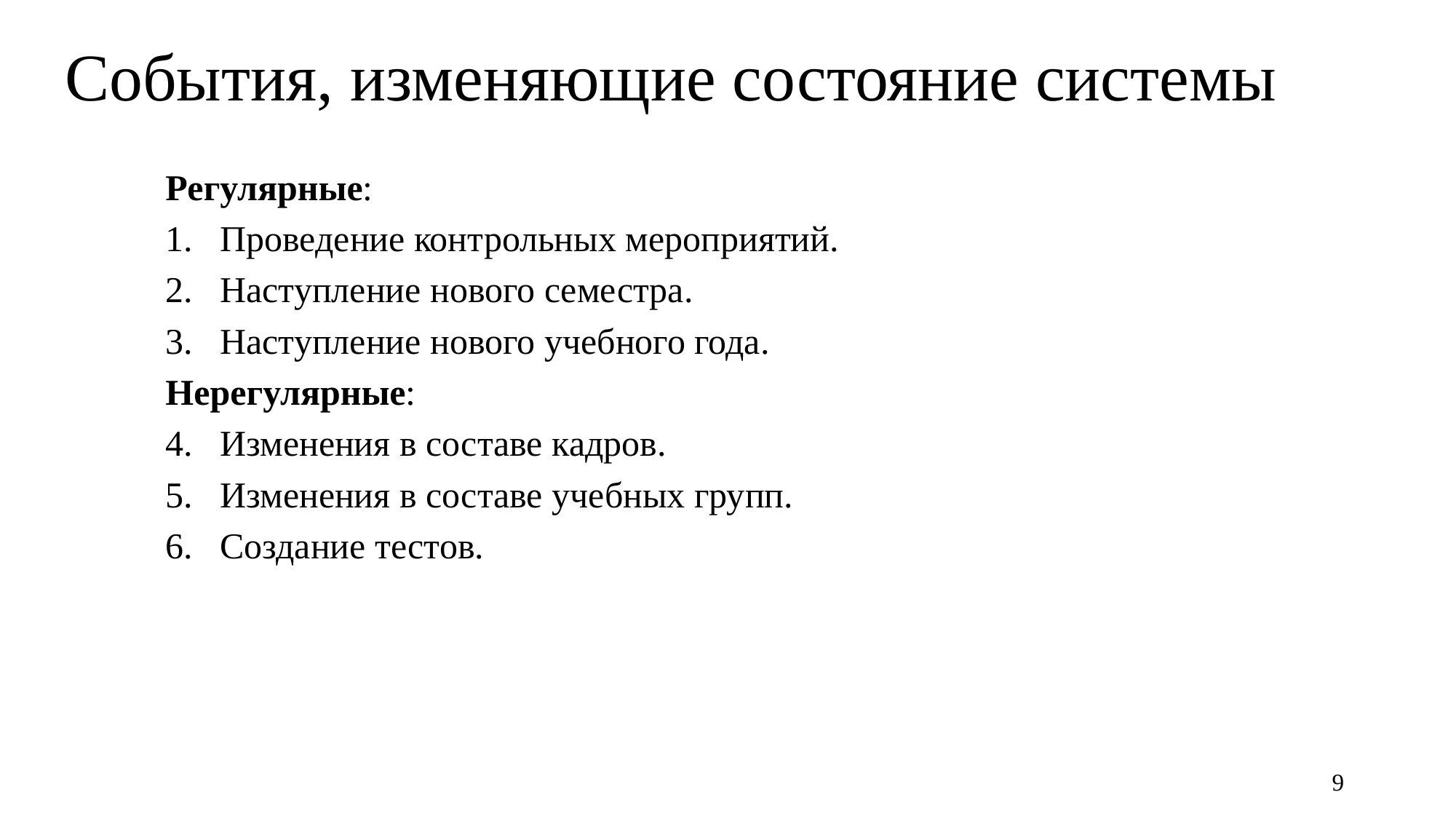

# События, изменяющие состояние системы
Регулярные:
Проведение контрольных мероприятий.
Наступление нового семестра.
Наступление нового учебного года.
Нерегулярные:
Изменения в составе кадров.
Изменения в составе учебных групп.
Создание тестов.

9